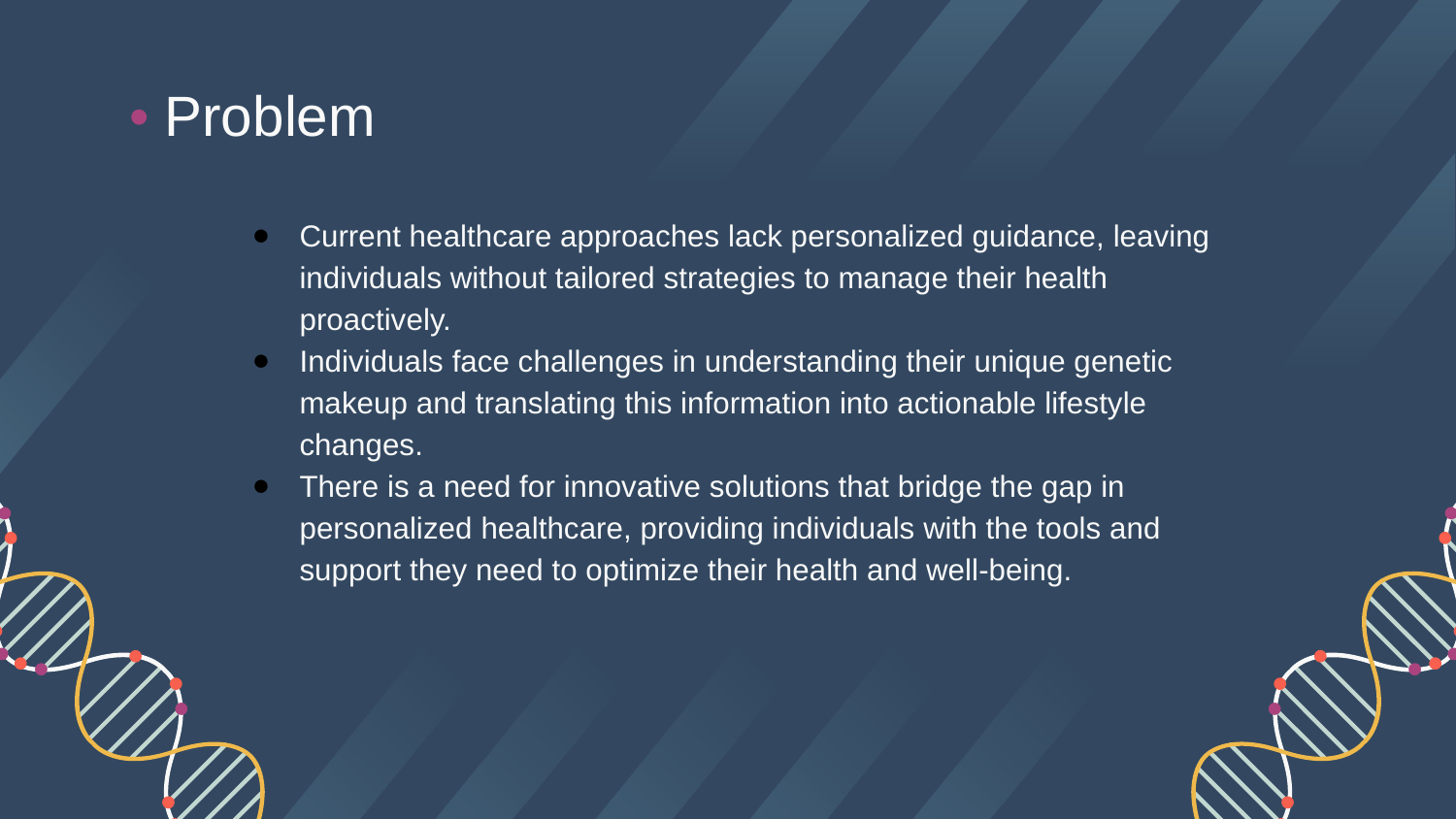

• Problem
Current healthcare approaches lack personalized guidance, leaving individuals without tailored strategies to manage their health proactively.
Individuals face challenges in understanding their unique genetic makeup and translating this information into actionable lifestyle changes.
There is a need for innovative solutions that bridge the gap in personalized healthcare, providing individuals with the tools and support they need to optimize their health and well-being.